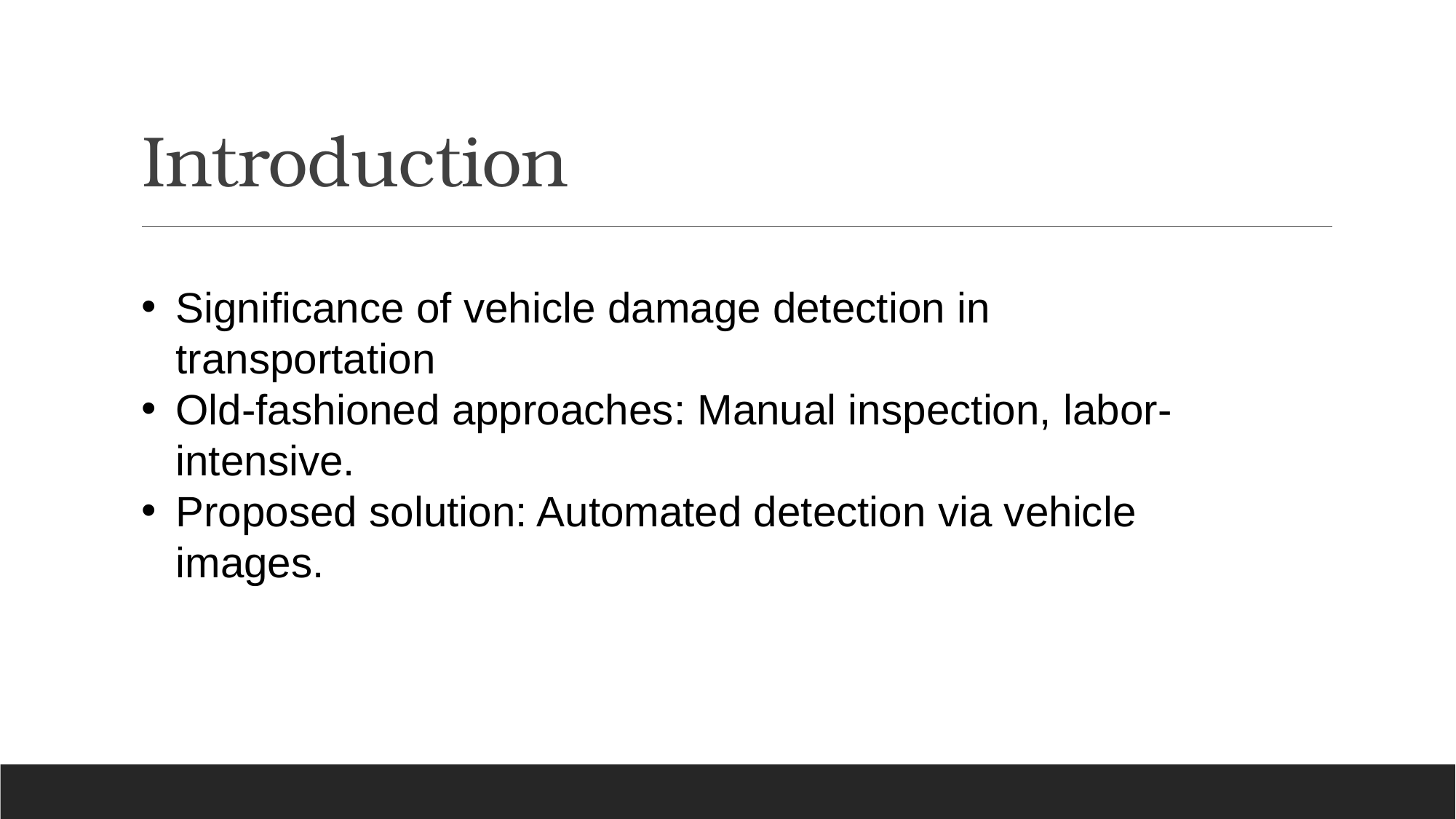

# Introduction
Significance of vehicle damage detection in transportation
Old-fashioned approaches: Manual inspection, labor-intensive.
Proposed solution: Automated detection via vehicle images.